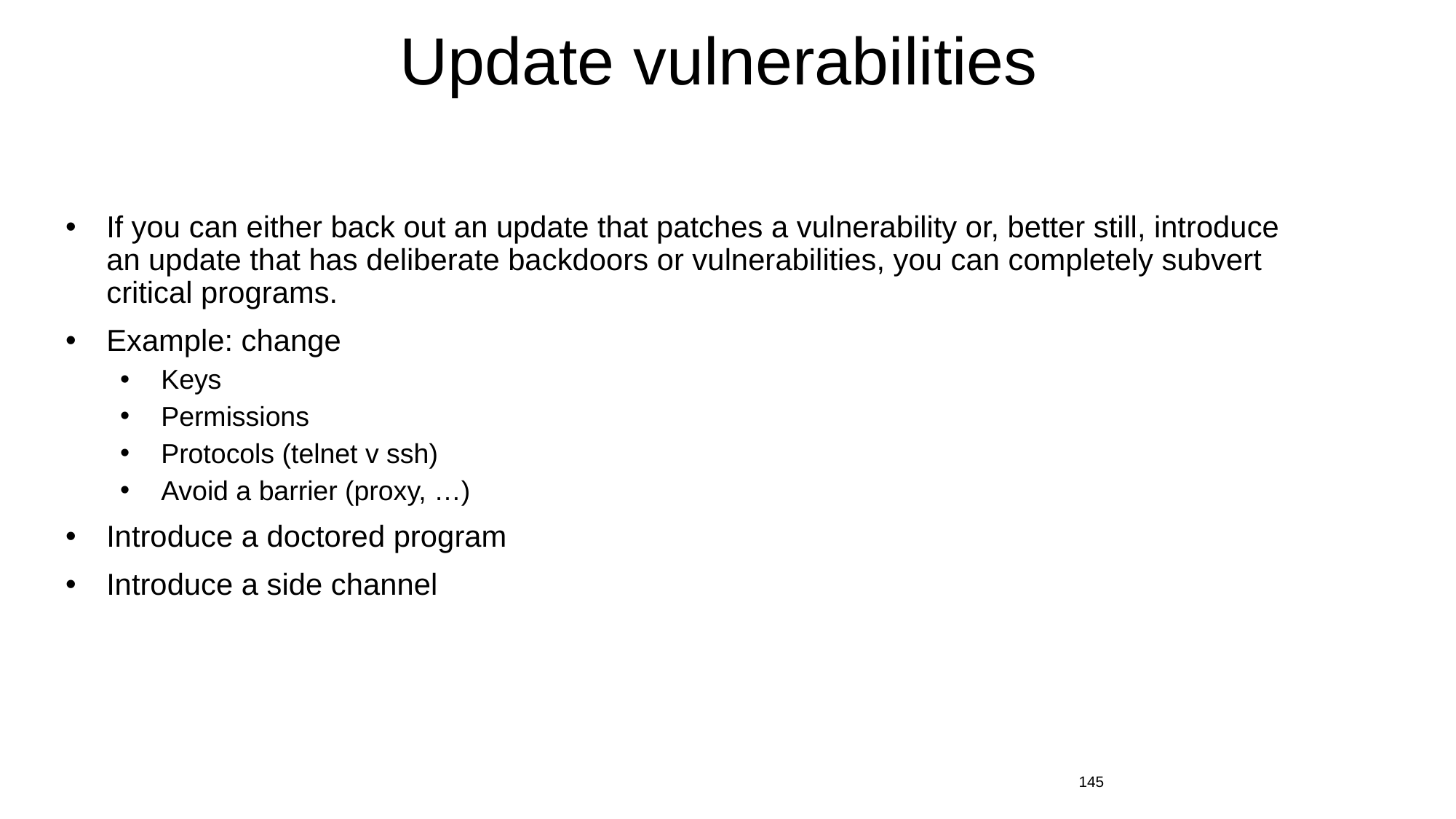

# Update vulnerabilities
If you can either back out an update that patches a vulnerability or, better still, introduce an update that has deliberate backdoors or vulnerabilities, you can completely subvert critical programs.
Example: change
Keys
Permissions
Protocols (telnet v ssh)
Avoid a barrier (proxy, …)
Introduce a doctored program
Introduce a side channel
145